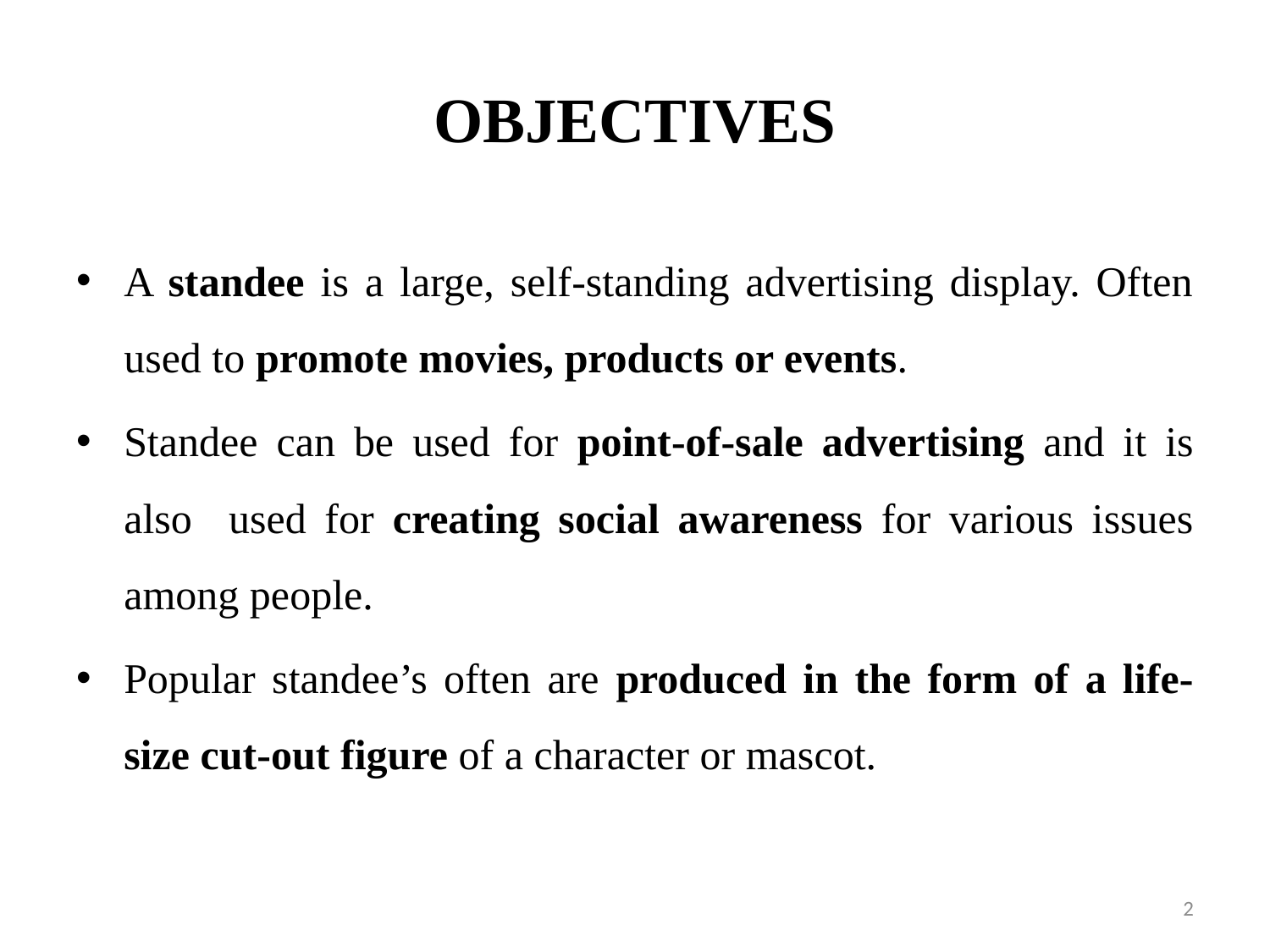

# OBJECTIVES
A standee is a large, self-standing advertising display. Often used to promote movies, products or events.
Standee can be used for point-of-sale advertising and it is also  used for creating social awareness for various issues among people.
Popular standee’s often are produced in the form of a life-size cut-out figure of a character or mascot.

2